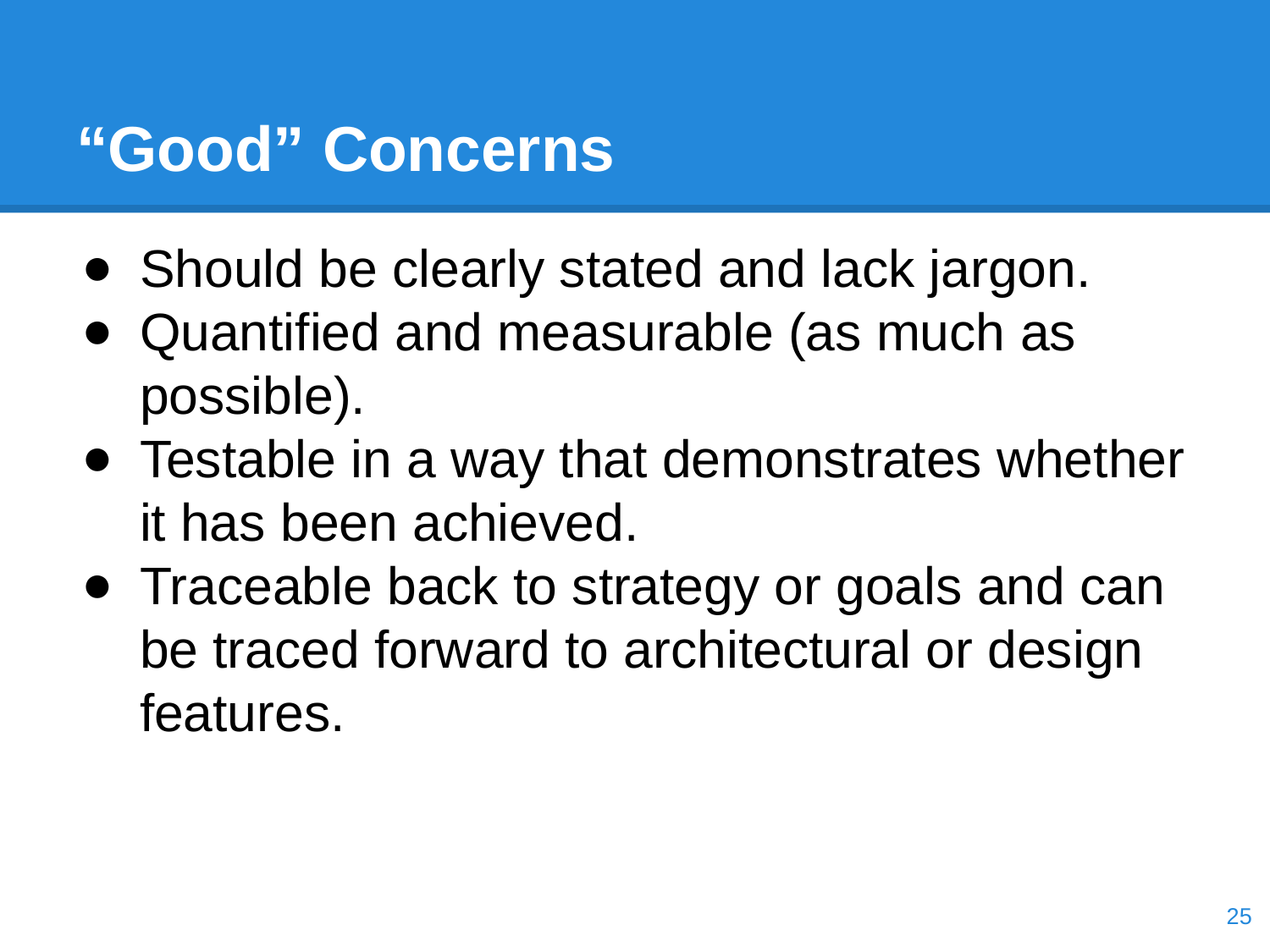

# “Good” Concerns
Should be clearly stated and lack jargon.
Quantified and measurable (as much as possible).
Testable in a way that demonstrates whether it has been achieved.
Traceable back to strategy or goals and can be traced forward to architectural or design features.
25